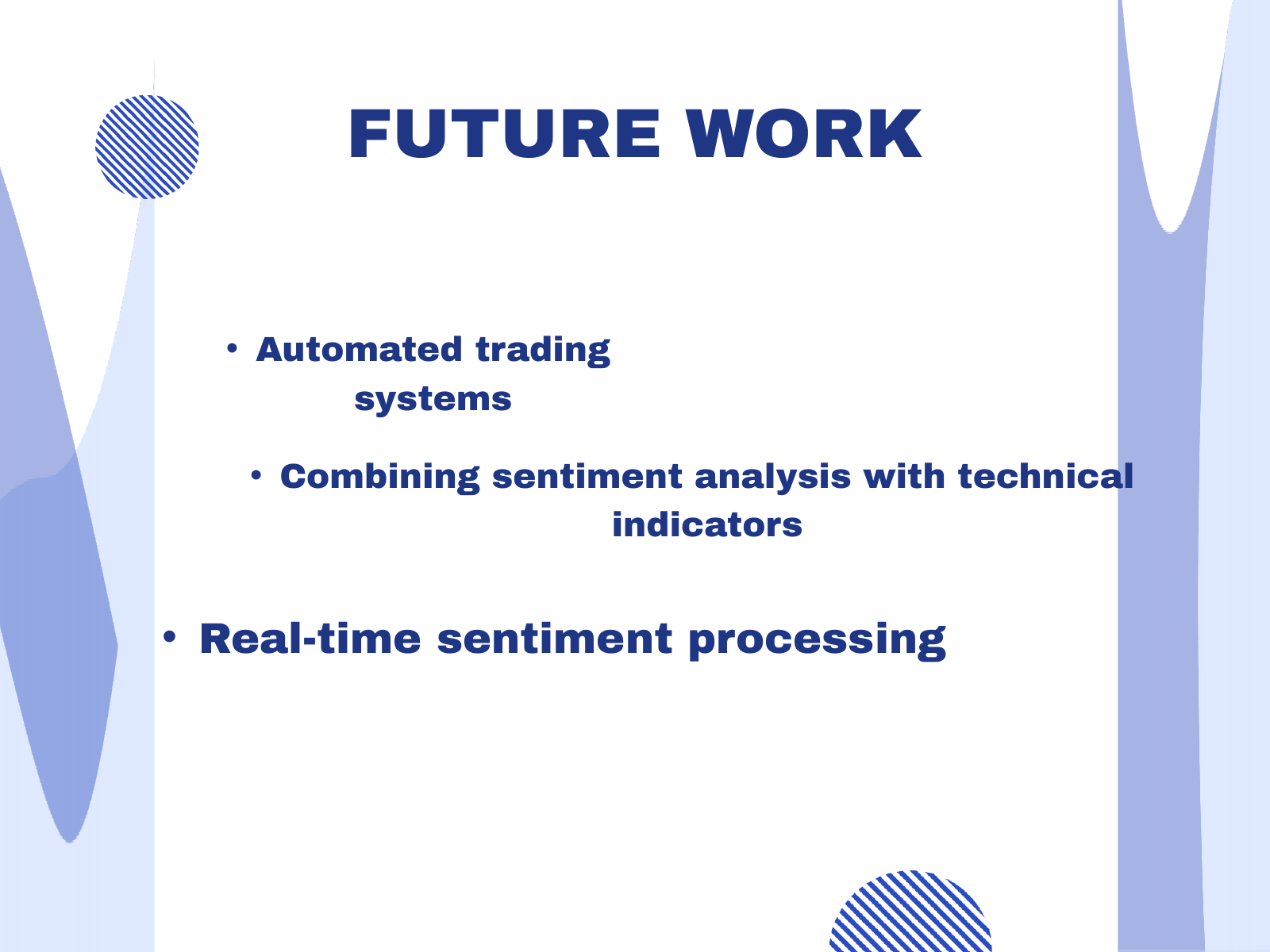

FUTURE WORK

Automated trading systems

Combining sentiment analysis with technical indicators

Real-time sentiment processing